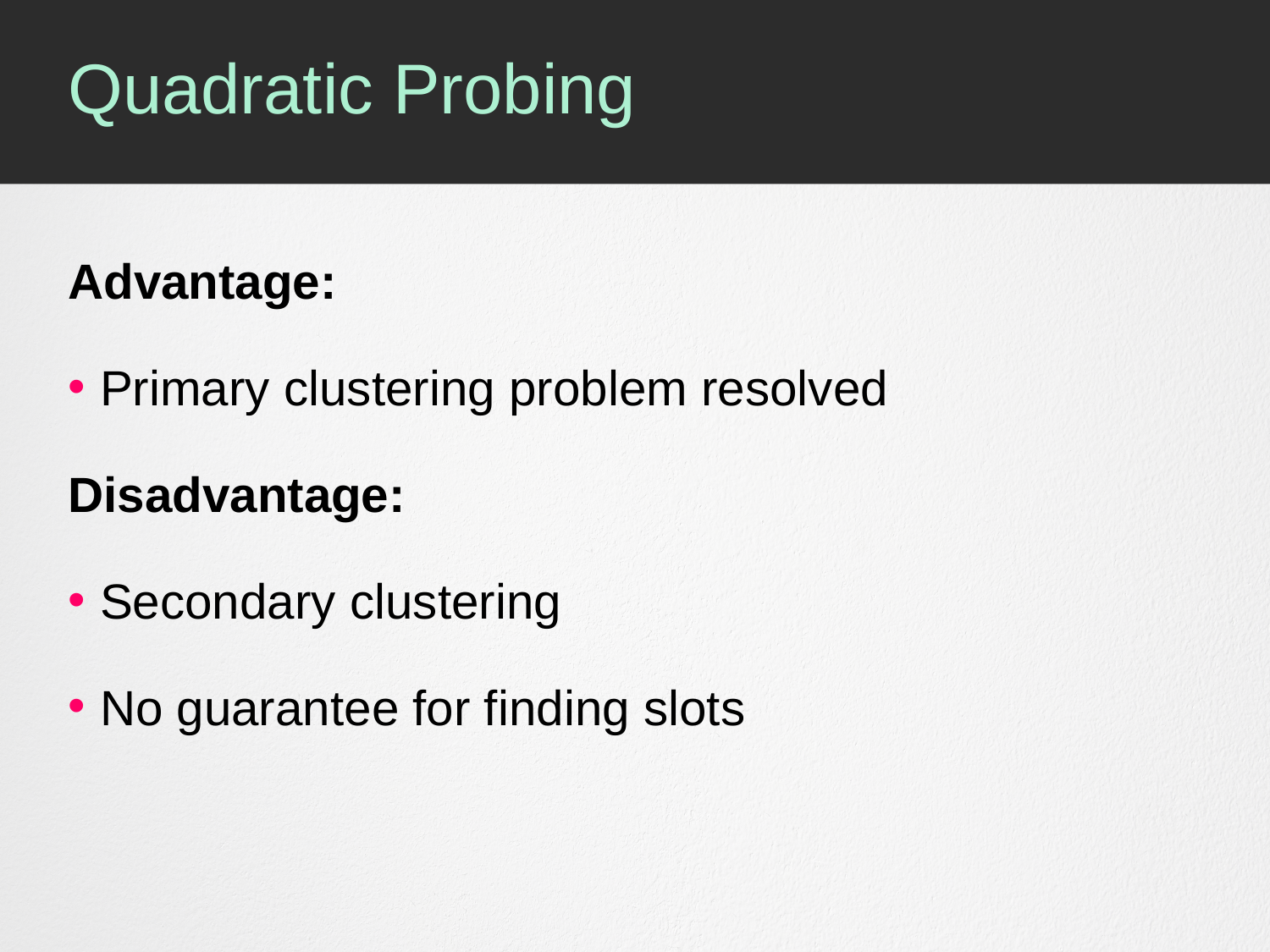

# Quadratic Probing
Advantage:
Primary clustering problem resolved
Disadvantage:
Secondary clustering
No guarantee for finding slots